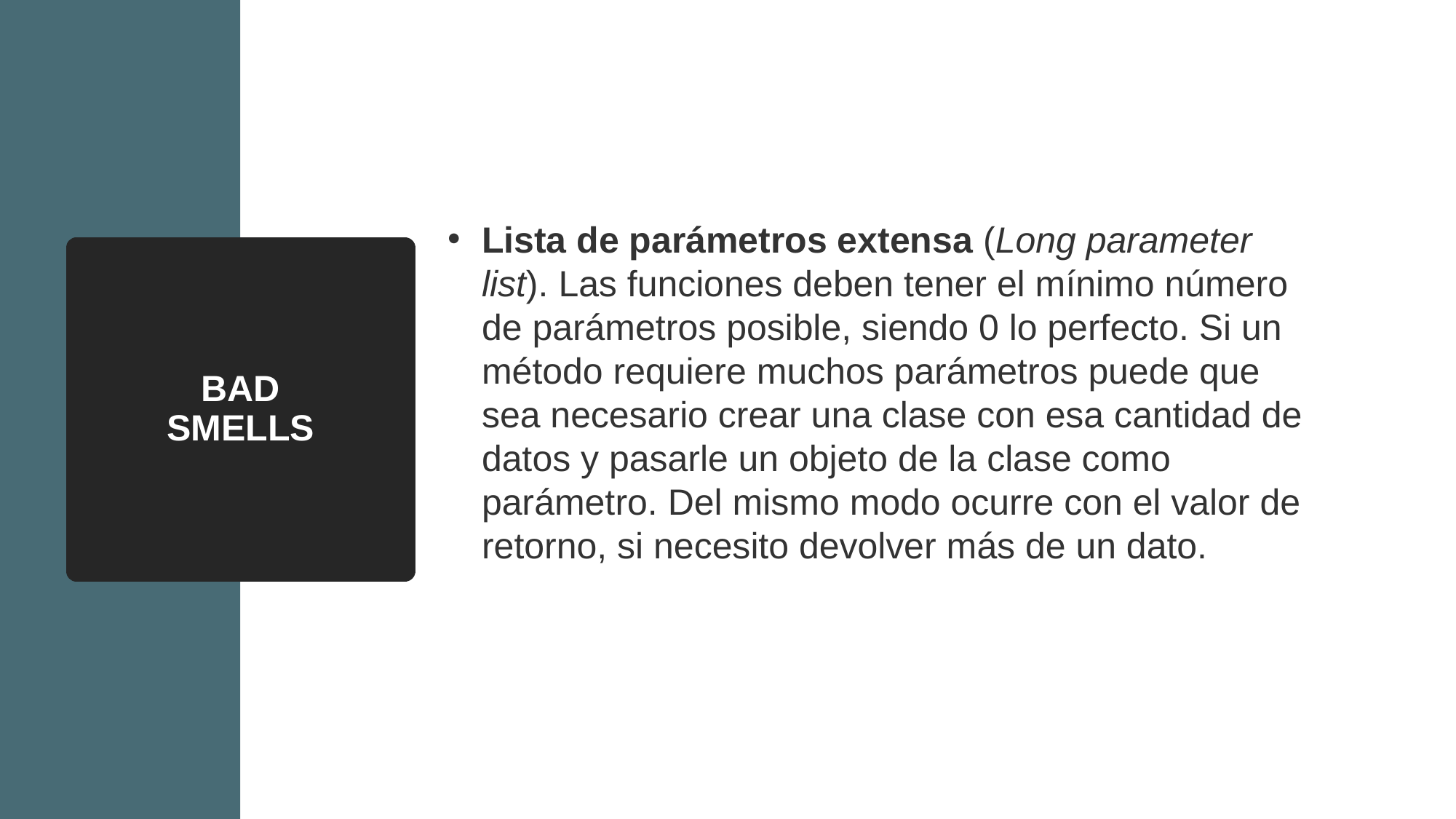

Lista de parámetros extensa (Long parameter list). Las funciones deben tener el mínimo número de parámetros posible, siendo 0 lo perfecto. Si un método requiere muchos parámetros puede que sea necesario crear una clase con esa cantidad de datos y pasarle un objeto de la clase como parámetro. Del mismo modo ocurre con el valor de retorno, si necesito devolver más de un dato.

BAD
SMELLS